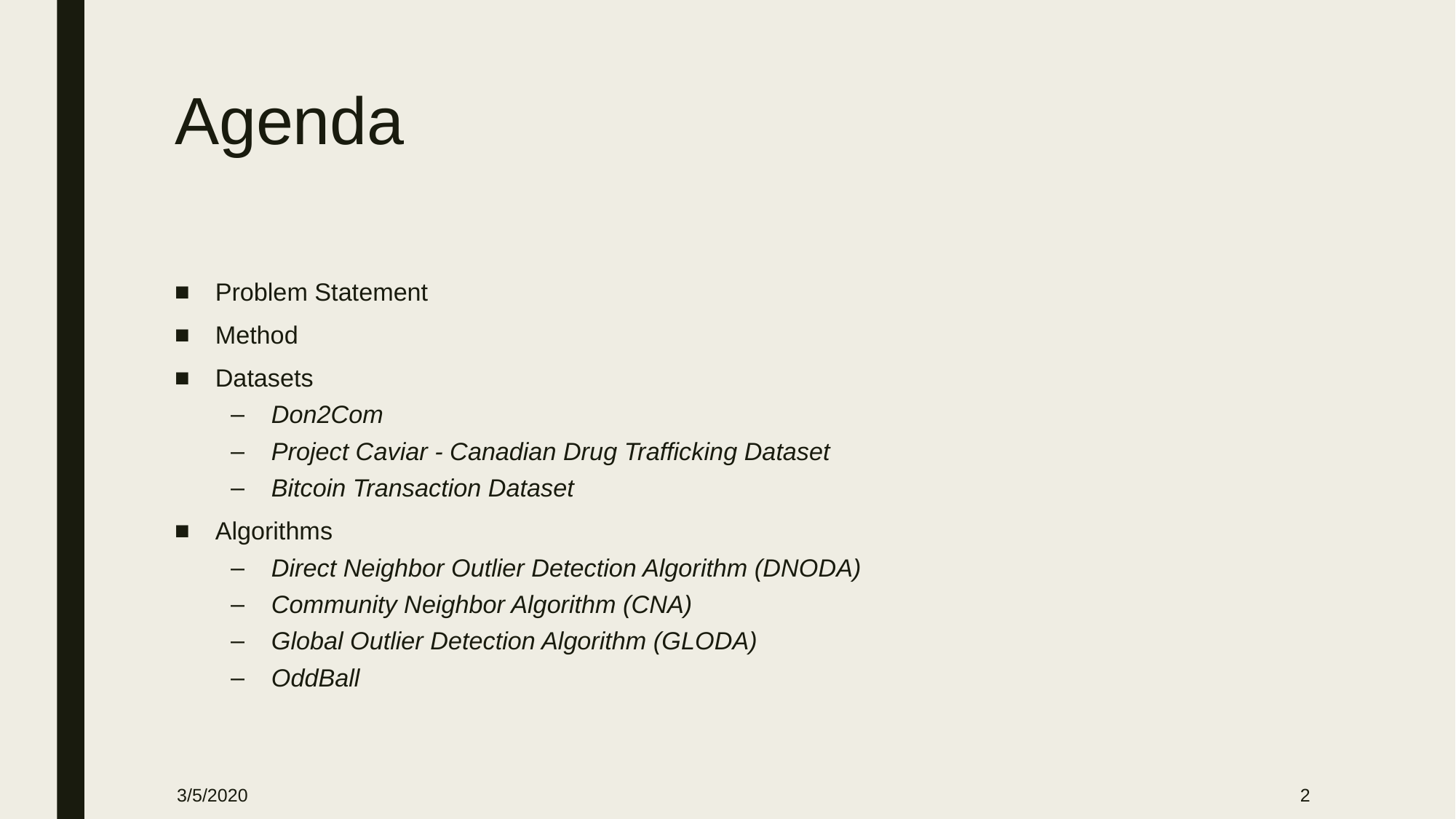

# Agenda
Problem Statement
Method
Datasets
Don2Com
Project Caviar - Canadian Drug Trafficking Dataset
Bitcoin Transaction Dataset
Algorithms
Direct Neighbor Outlier Detection Algorithm (DNODA)
Community Neighbor Algorithm (CNA)
Global Outlier Detection Algorithm (GLODA)
OddBall
3/5/2020
2